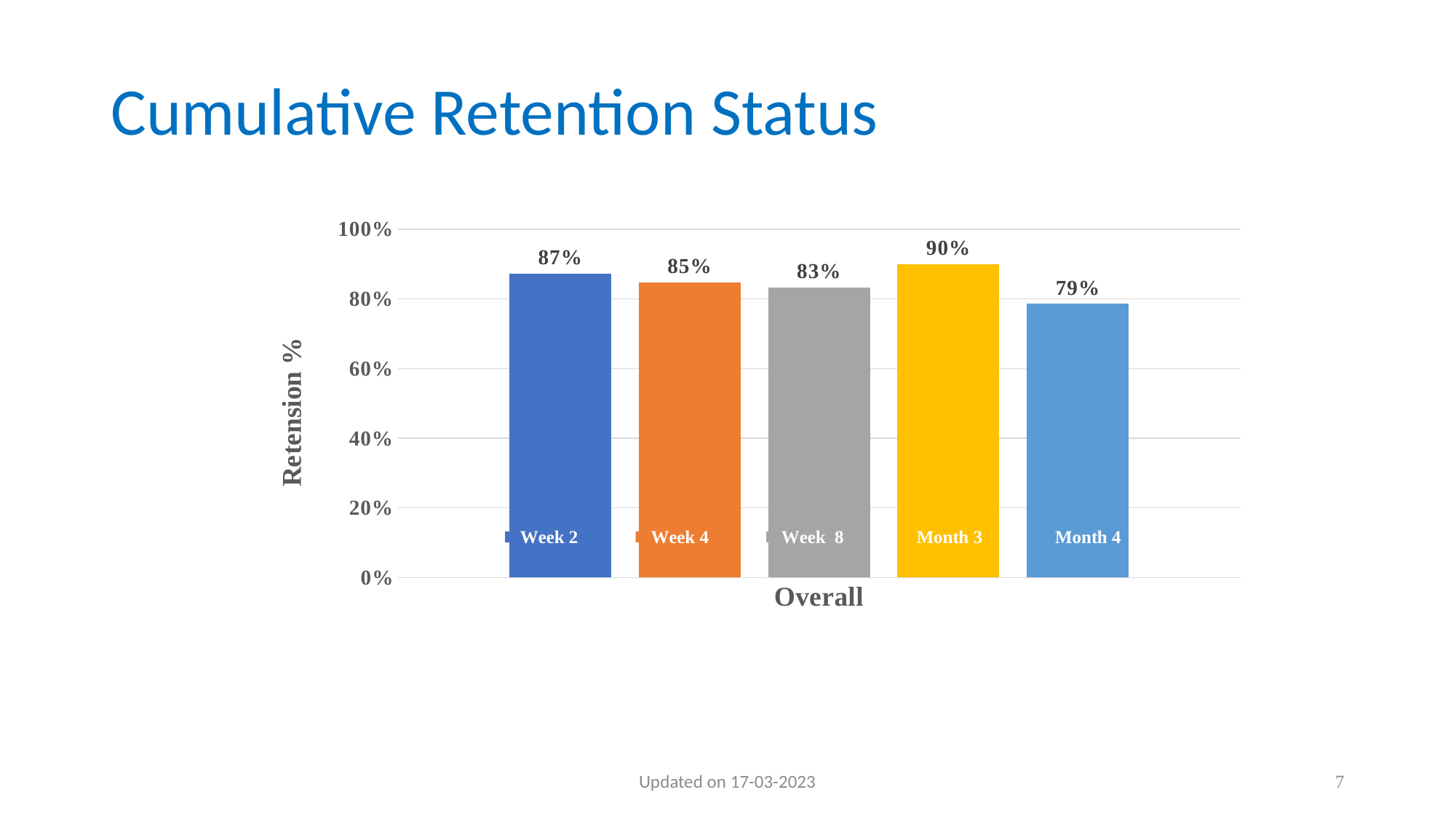

# Cumulative Retention Status

### Chart

| Category | Week 2 | Week 4 | Week  8 | Month 3 | Month 4 |
|---|---|---|---|---|---|
| Overall | 0.8727272727272727 | 0.8478260869565217 | 0.8333333333333334 | 0.9 | 0.7857142857142857 |
Updated on 17-03-2023
7